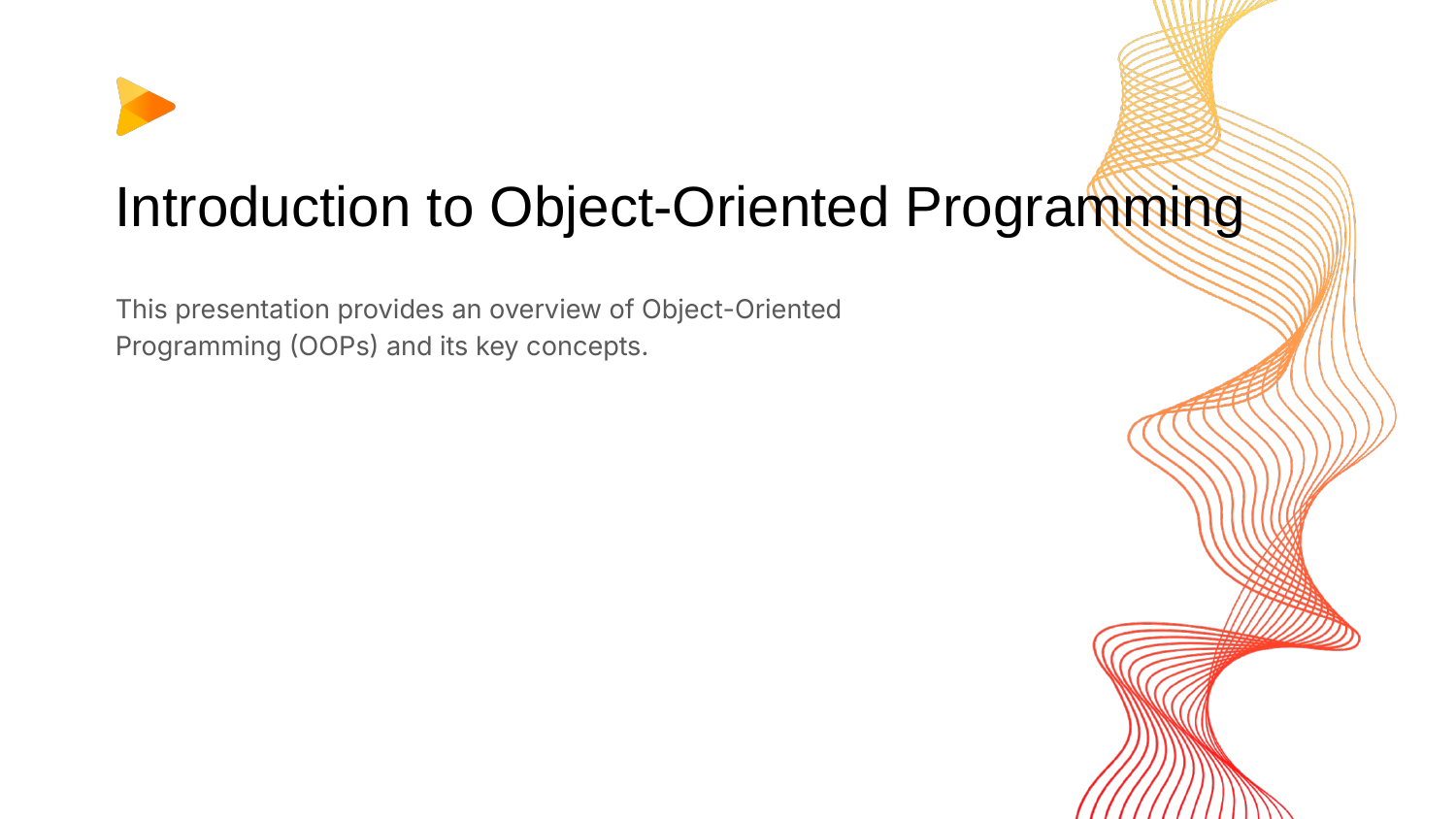

# Introduction to Object-Oriented Programming
This presentation provides an overview of Object-Oriented Programming (OOPs) and its key concepts.